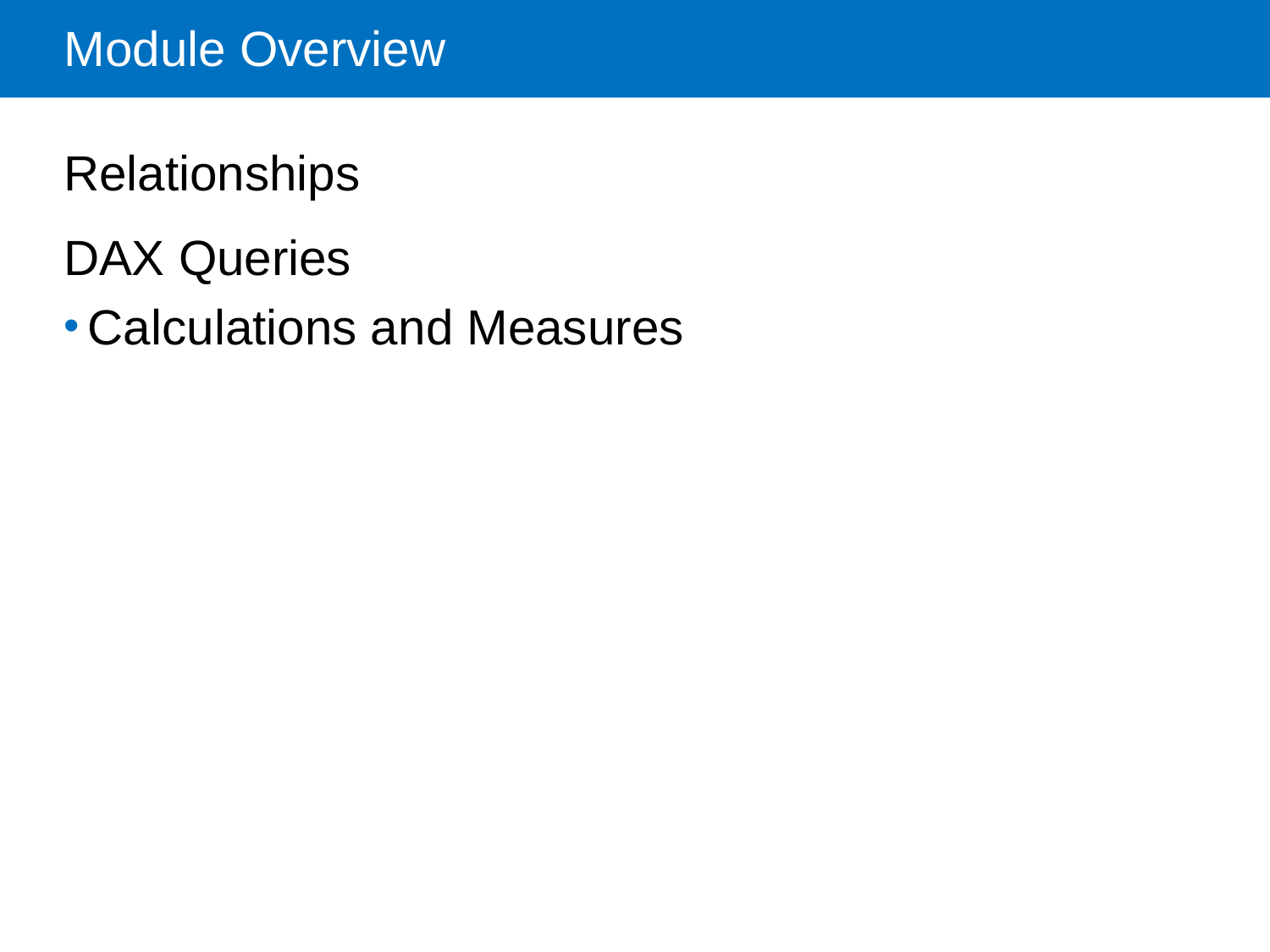

# Module Overview
Relationships
DAX Queries
Calculations and Measures